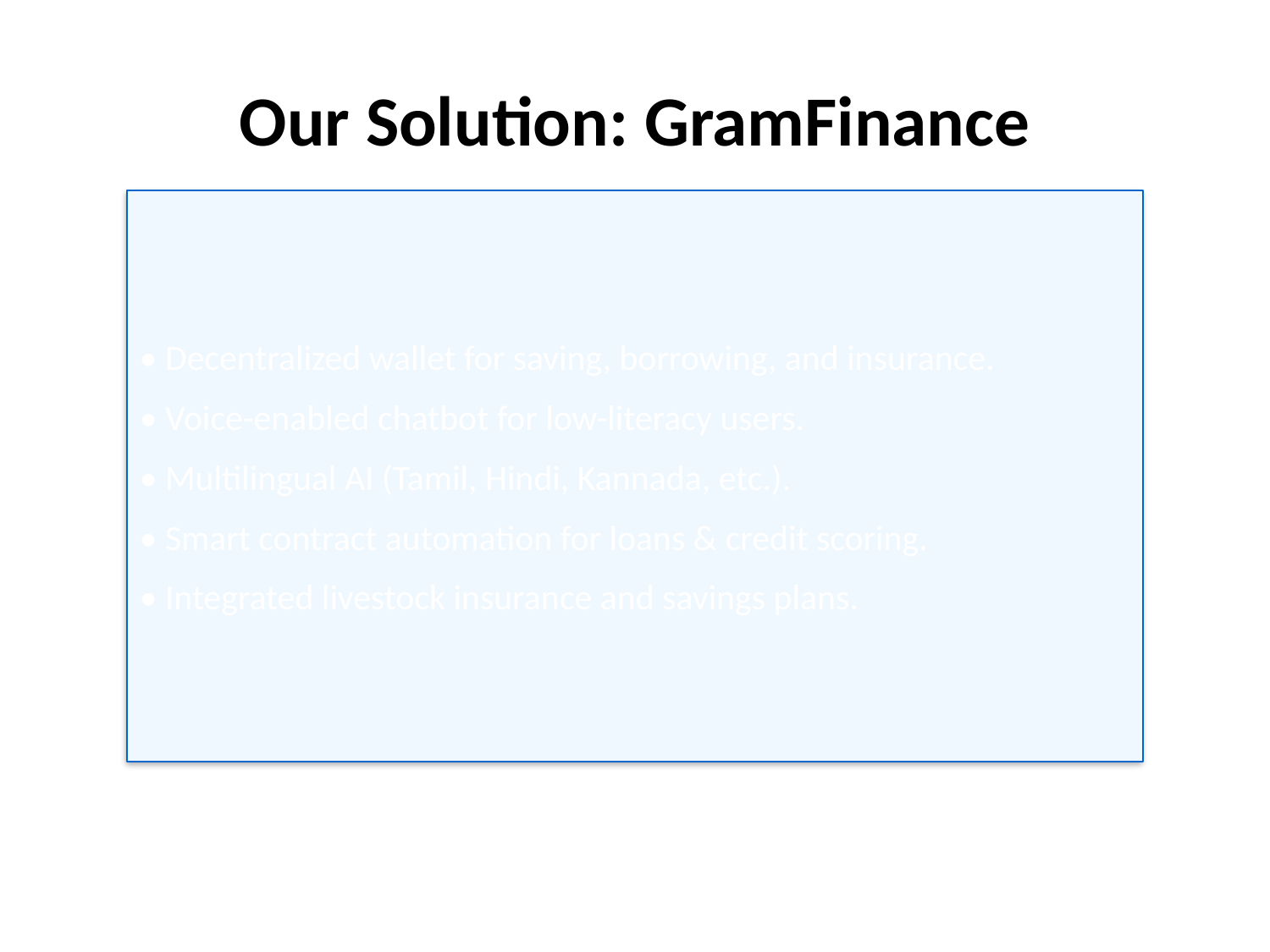

# Our Solution: GramFinance
• Decentralized wallet for saving, borrowing, and insurance.
• Voice-enabled chatbot for low-literacy users.
• Multilingual AI (Tamil, Hindi, Kannada, etc.).
• Smart contract automation for loans & credit scoring.
• Integrated livestock insurance and savings plans.